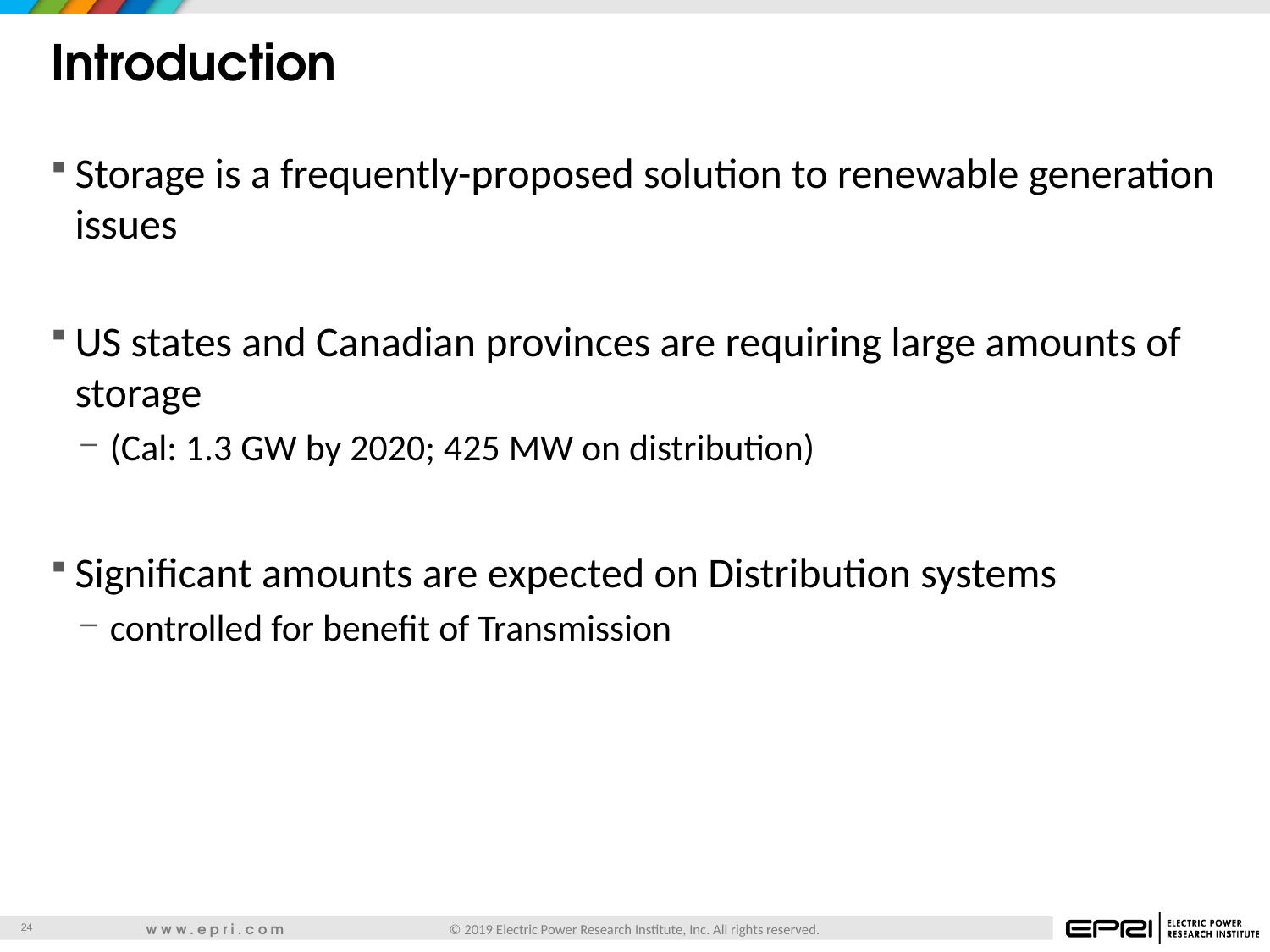

# Introduction
Storage is a frequently-proposed solution to renewable generation issues

US states and Canadian provinces are requiring large amounts of storage
(Cal: 1.3 GW by 2020; 425 MW on distribution)

Significant amounts are expected on Distribution systems
controlled for benefit of Transmission